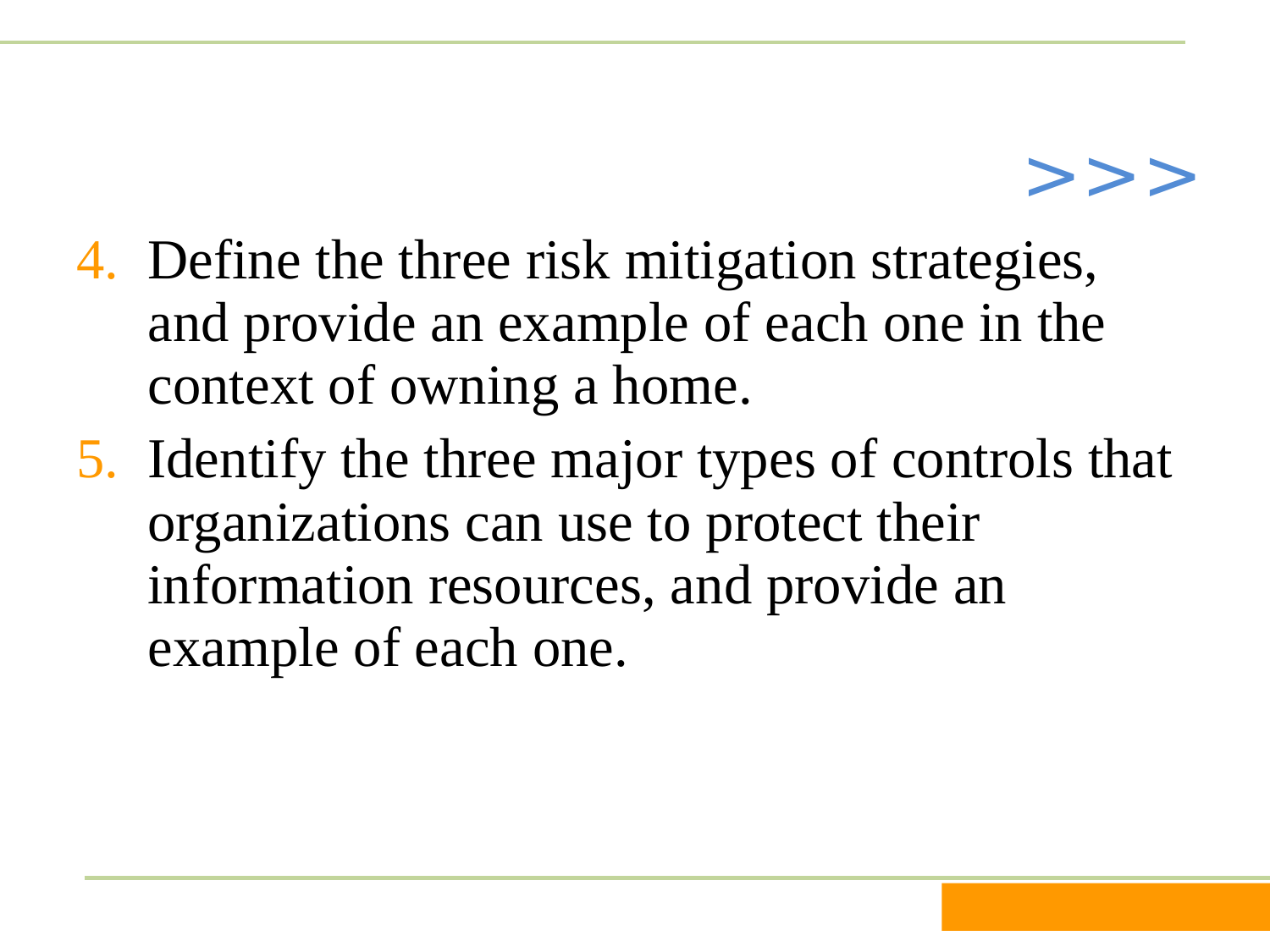

Define the three risk mitigation strategies, and provide an example of each one in the context of owning a home.
Identify the three major types of controls that organizations can use to protect their information resources, and provide an example of each one.